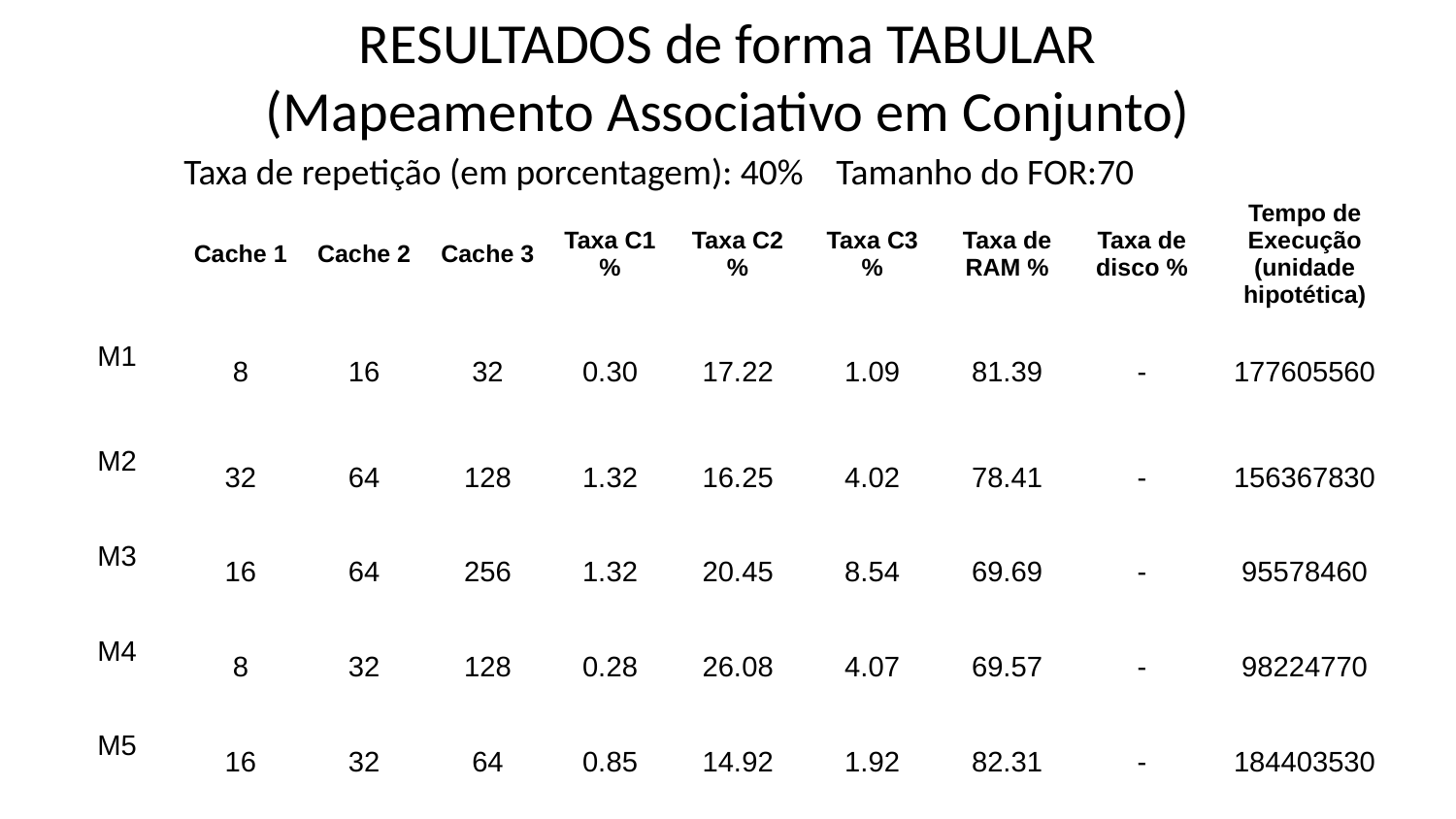

# RESULTADOS de forma TABULAR (Mapeamento Associativo em Conjunto)
Taxa de repetição (em porcentagem): 40%    Tamanho do FOR:70

|  | Cache 1 | Cache 2 | Cache 3 | Taxa C1 % | Taxa C2 % | Taxa C3 % | Taxa de RAM % | Taxa de disco % | Tempo de Execução (unidade hipotética) |
| --- | --- | --- | --- | --- | --- | --- | --- | --- | --- |
| M1 | 8 | 16 | 32 | 0.30 | 17.22 | 1.09 | 81.39 | - | 177605560 |
| M2 | 32 | 64 | 128 | 1.32 | 16.25 | 4.02 | 78.41 | - | 156367830 |
| M3 | 16 | 64 | 256 | 1.32 | 20.45 | 8.54 | 69.69 | - | 95578460 |
| M4 | 8 | 32 | 128 | 0.28 | 26.08 | 4.07 | 69.57 | - | 98224770 |
| M5 | 16 | 32 | 64 | 0.85 | 14.92 | 1.92 | 82.31 | - | 184403530 |